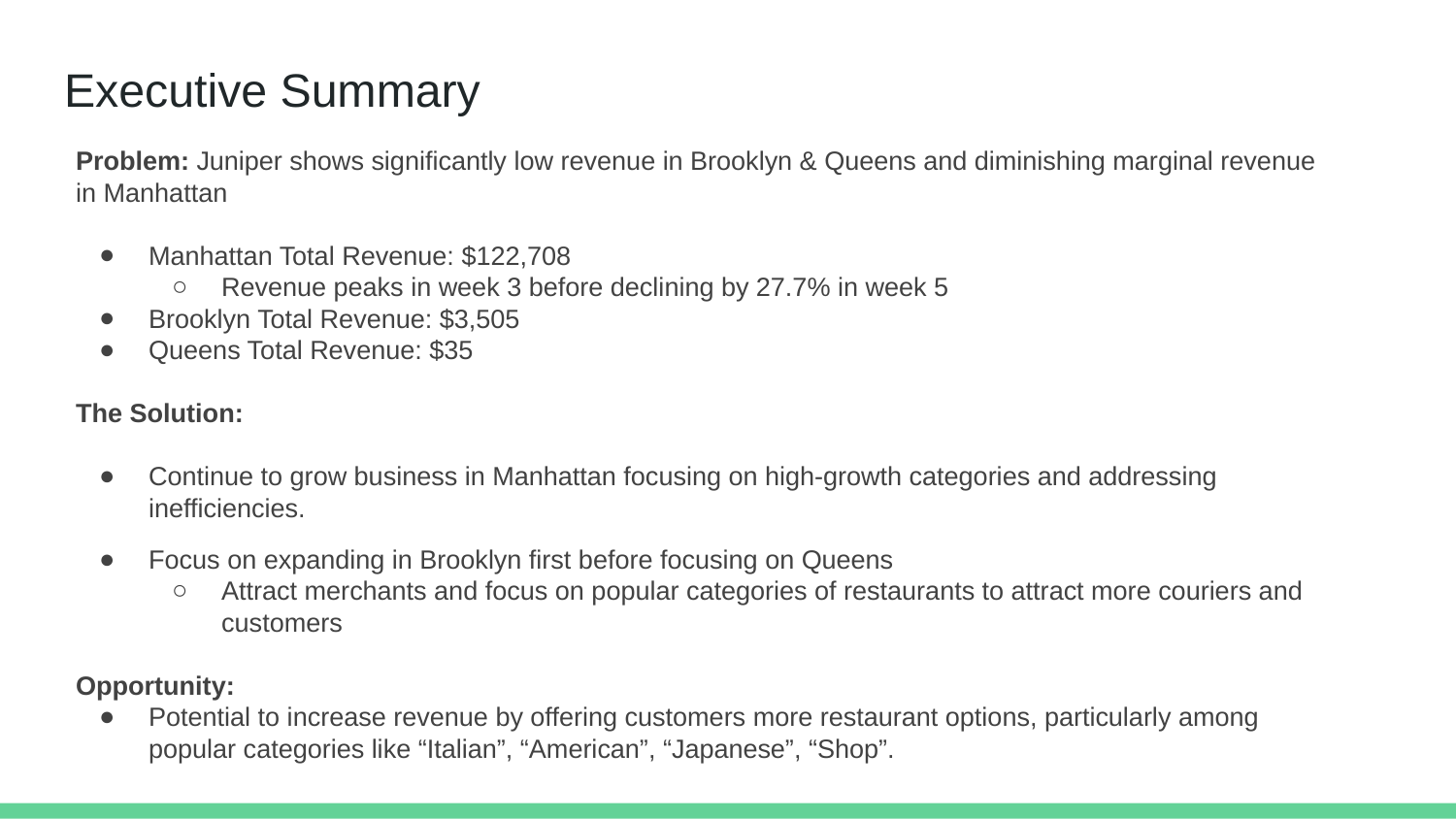

# Executive Summary
Problem: Juniper shows significantly low revenue in Brooklyn & Queens and diminishing marginal revenue in Manhattan

Manhattan Total Revenue: $122,708
Revenue peaks in week 3 before declining by 27.7% in week 5
Brooklyn Total Revenue: $3,505
Queens Total Revenue: $35

The Solution:

Continue to grow business in Manhattan focusing on high-growth categories and addressing inefficiencies.
Focus on expanding in Brooklyn first before focusing on Queens
Attract merchants and focus on popular categories of restaurants to attract more couriers and customers

Opportunity:
Potential to increase revenue by offering customers more restaurant options, particularly among popular categories like “Italian”, “American”, “Japanese”, “Shop”.